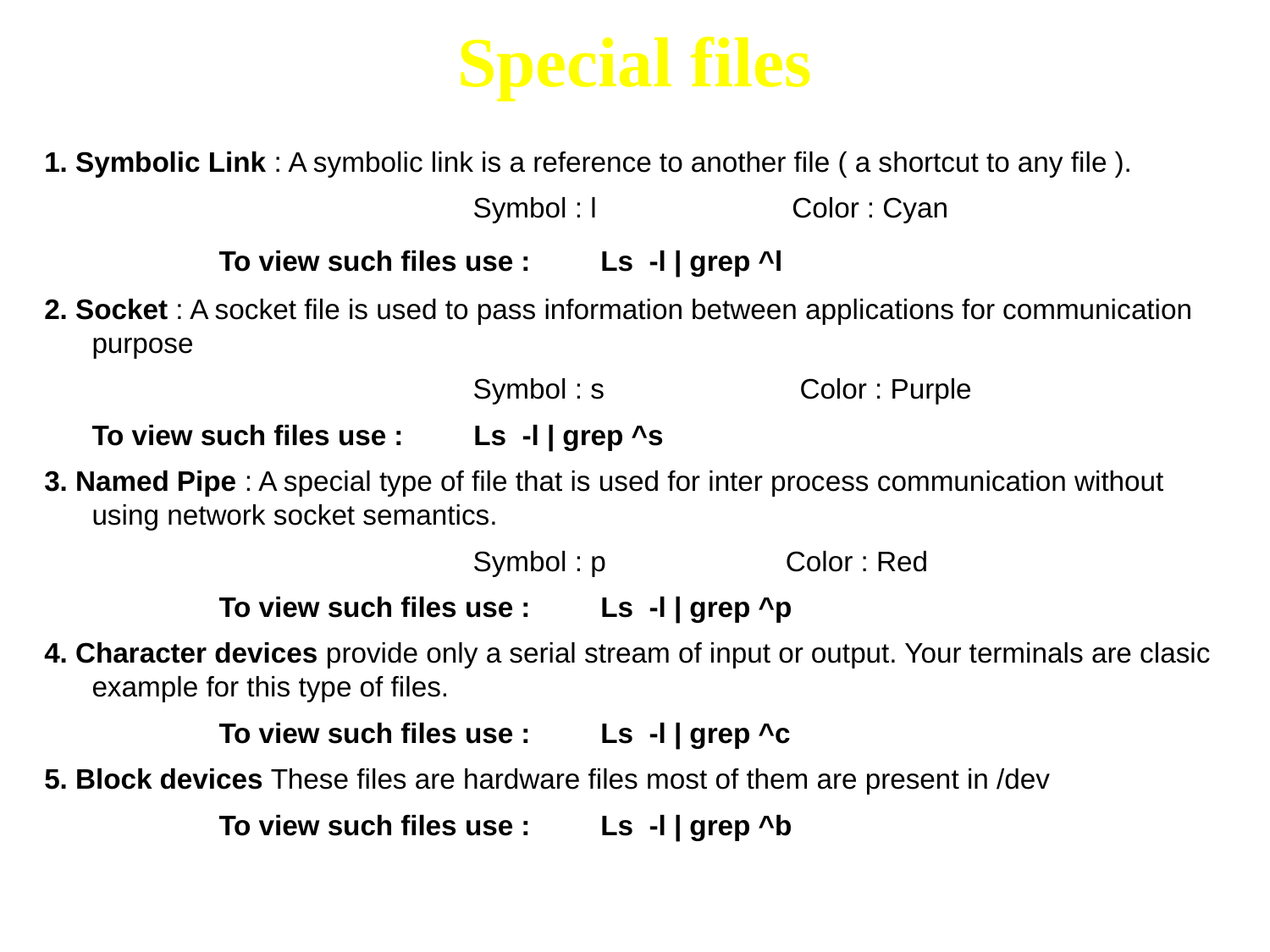

# Special files
1. Symbolic Link : A symbolic link is a reference to another file ( a shortcut to any file ).
				Symbol : l                         Color : Cyan
		To view such files use :         Ls  -l | grep ^l
2. Socket : A socket file is used to pass information between applications for communication purpose
				Symbol : s                         Color : Purple
	To view such files use :         Ls  -l | grep ^s
3. Named Pipe : A special type of file that is used for inter process communication without using network socket semantics.
				Symbol : p                       Color : Red
		To view such files use :         Ls  -l | grep ^p
4. Character devices provide only a serial stream of input or output. Your terminals are clasic example for this type of files.
		To view such files use :         Ls  -l | grep ^c
5. Block devices These files are hardware files most of them are present in /dev
		To view such files use :         Ls  -l | grep ^b